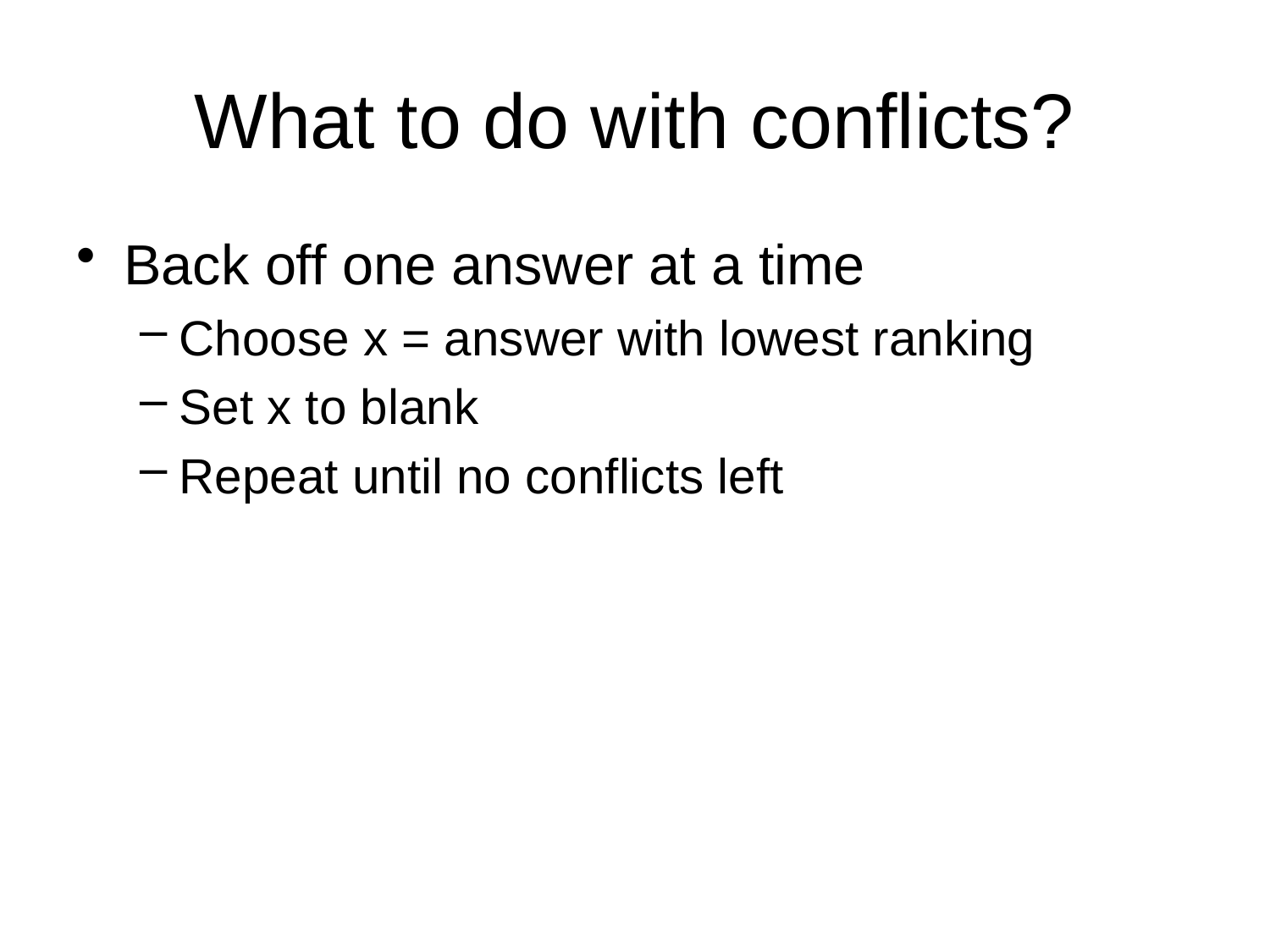

# What to do with conflicts?
Back off one answer at a time
Choose x = answer with lowest ranking
Set x to blank
Repeat until no conflicts left